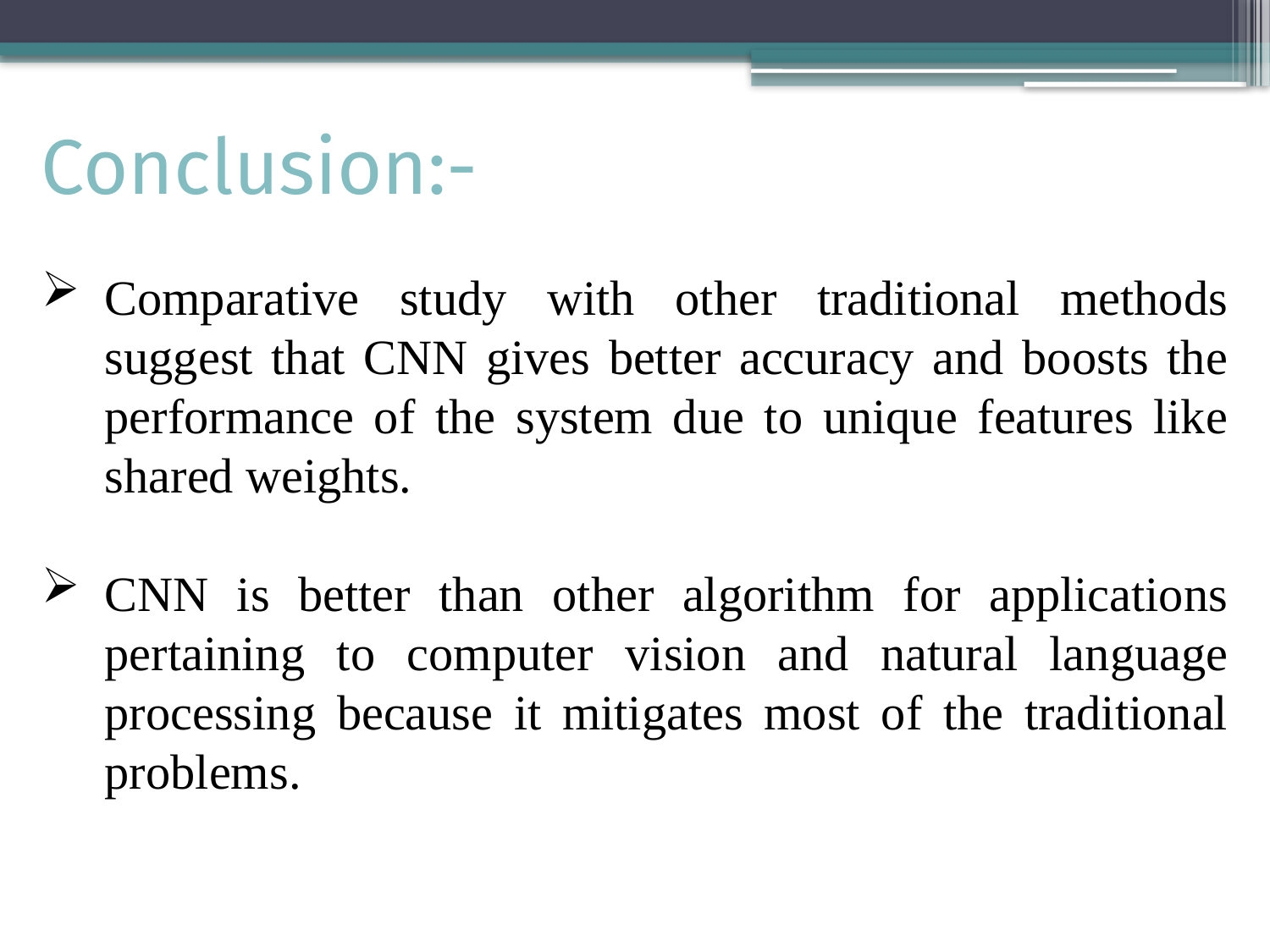

# Conclusion:-
Comparative study with other traditional methods suggest that CNN gives better accuracy and boosts the performance of the system due to unique features like shared weights.

CNN is better than other algorithm for applications pertaining to computer vision and natural language processing because it mitigates most of the traditional problems.